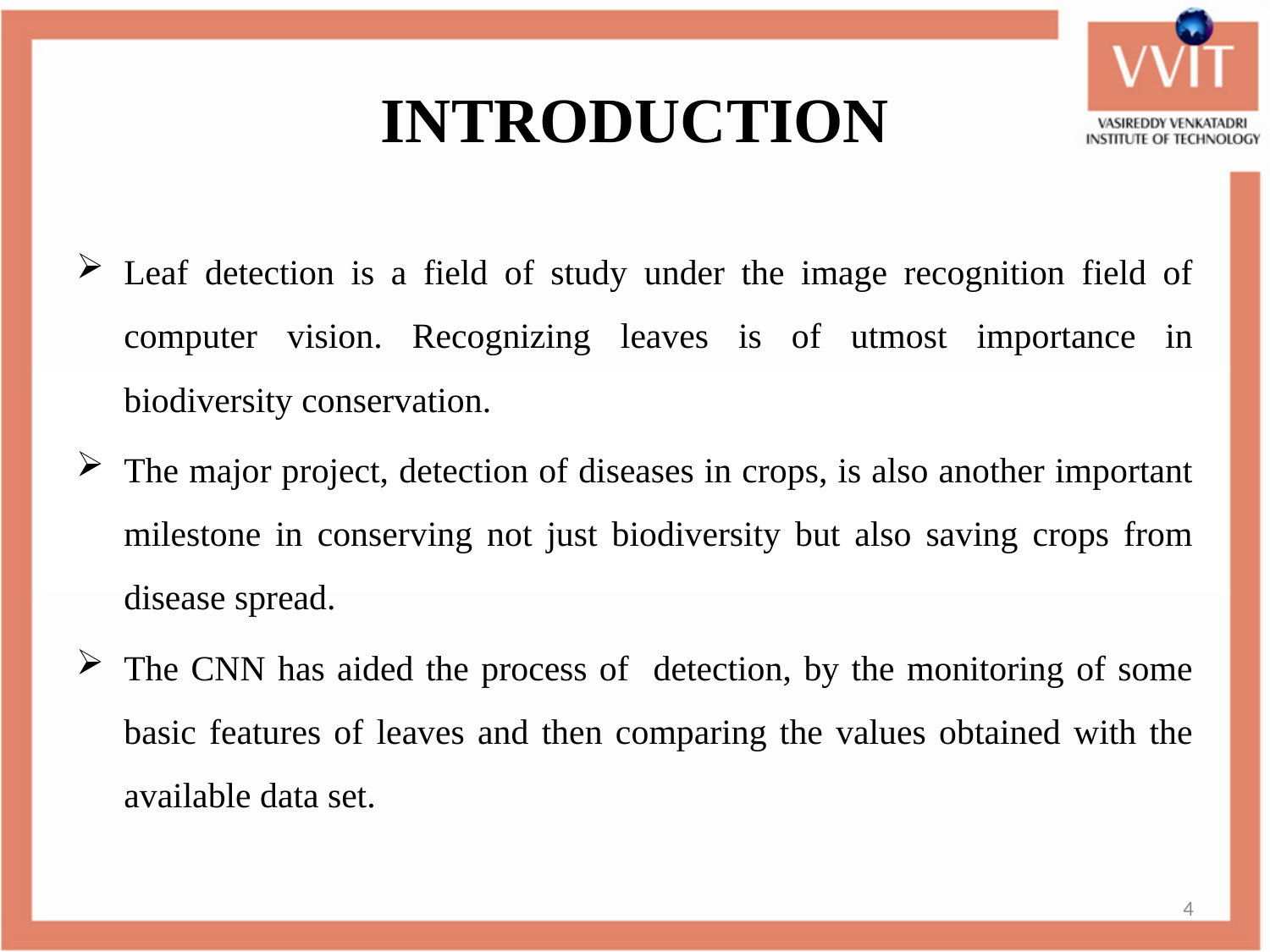

# INTRODUCTION
Leaf detection is a field of study under the image recognition field of computer vision. Recognizing leaves is of utmost importance in biodiversity conservation.
The major project, detection of diseases in crops, is also another important milestone in conserving not just biodiversity but also saving crops from disease spread.
The CNN has aided the process of  detection, by the monitoring of some basic features of leaves and then comparing the values obtained with the available data set.
4